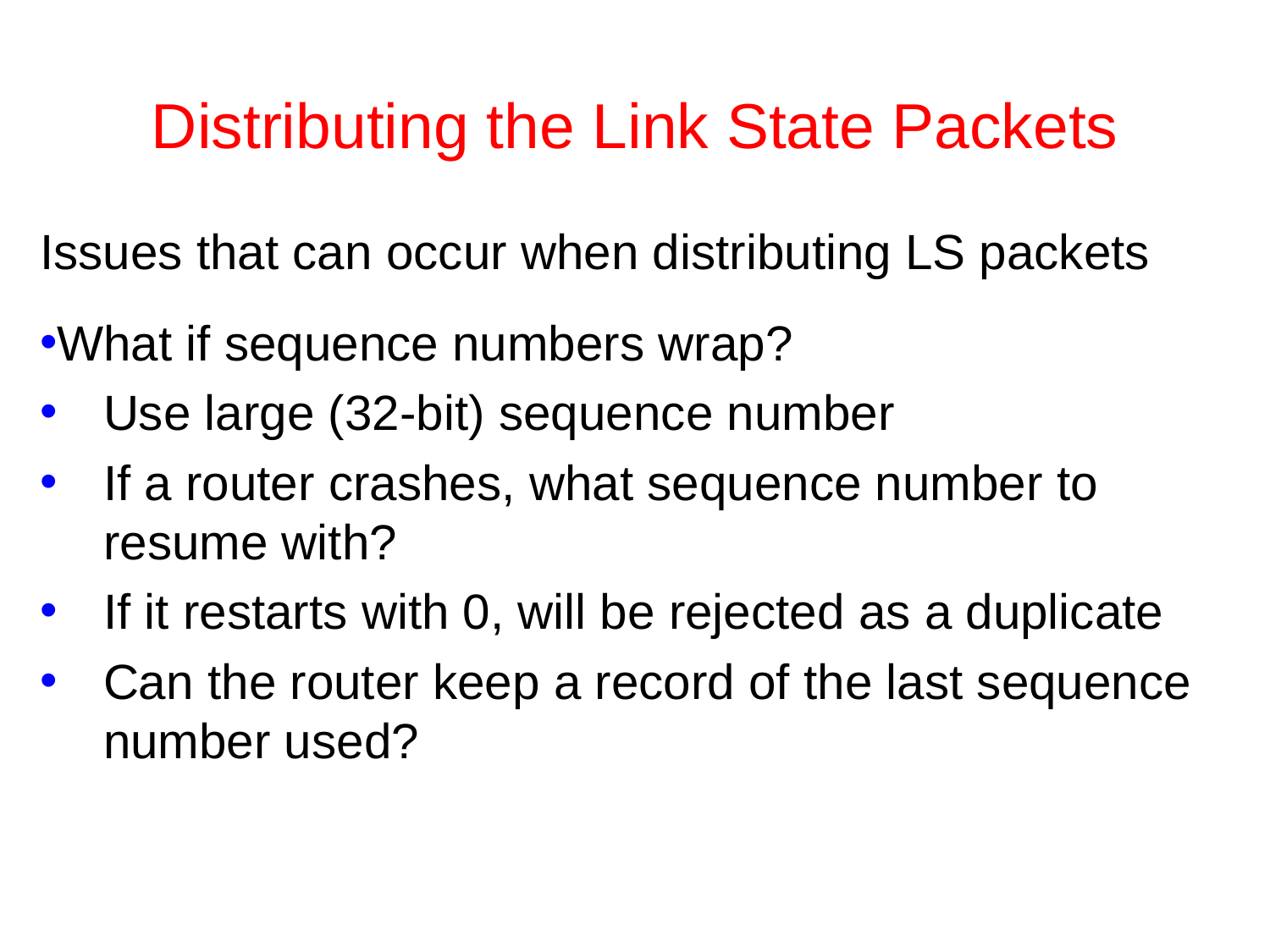

# Distributing the Link State Packets
Issues that can occur when distributing LS packets
What if sequence numbers wrap?
Use large (32-bit) sequence number
If a router crashes, what sequence number to resume with?
If it restarts with 0, will be rejected as a duplicate
Can the router keep a record of the last sequence number used?